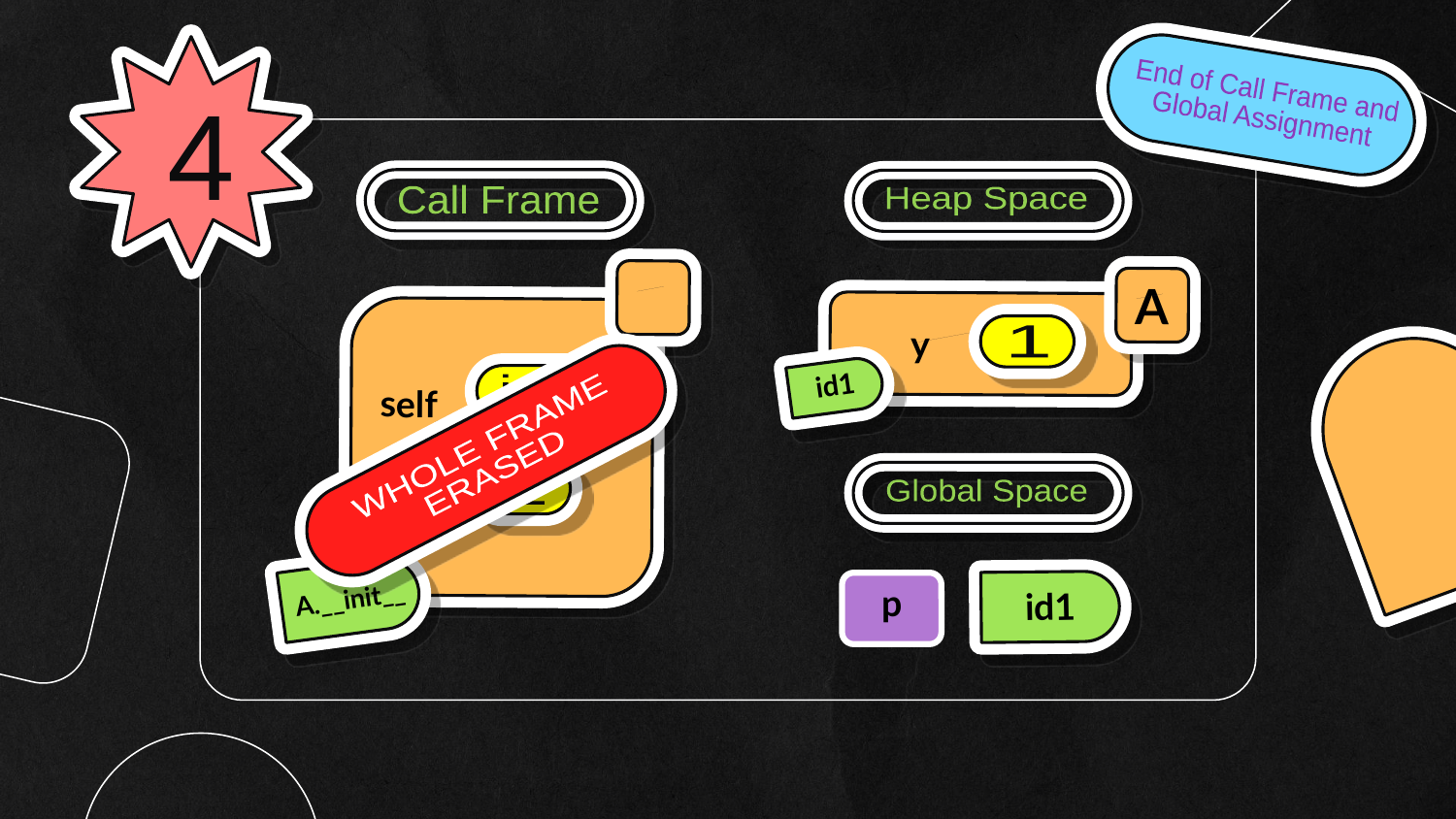

End of Call Frame and
Global Assignment
4

Call Frame

Heap Space

A

       y

self

y

1

id1

id1

WHOLE FRAME
ERASED

Global Space

1

A.__init__

id1
p